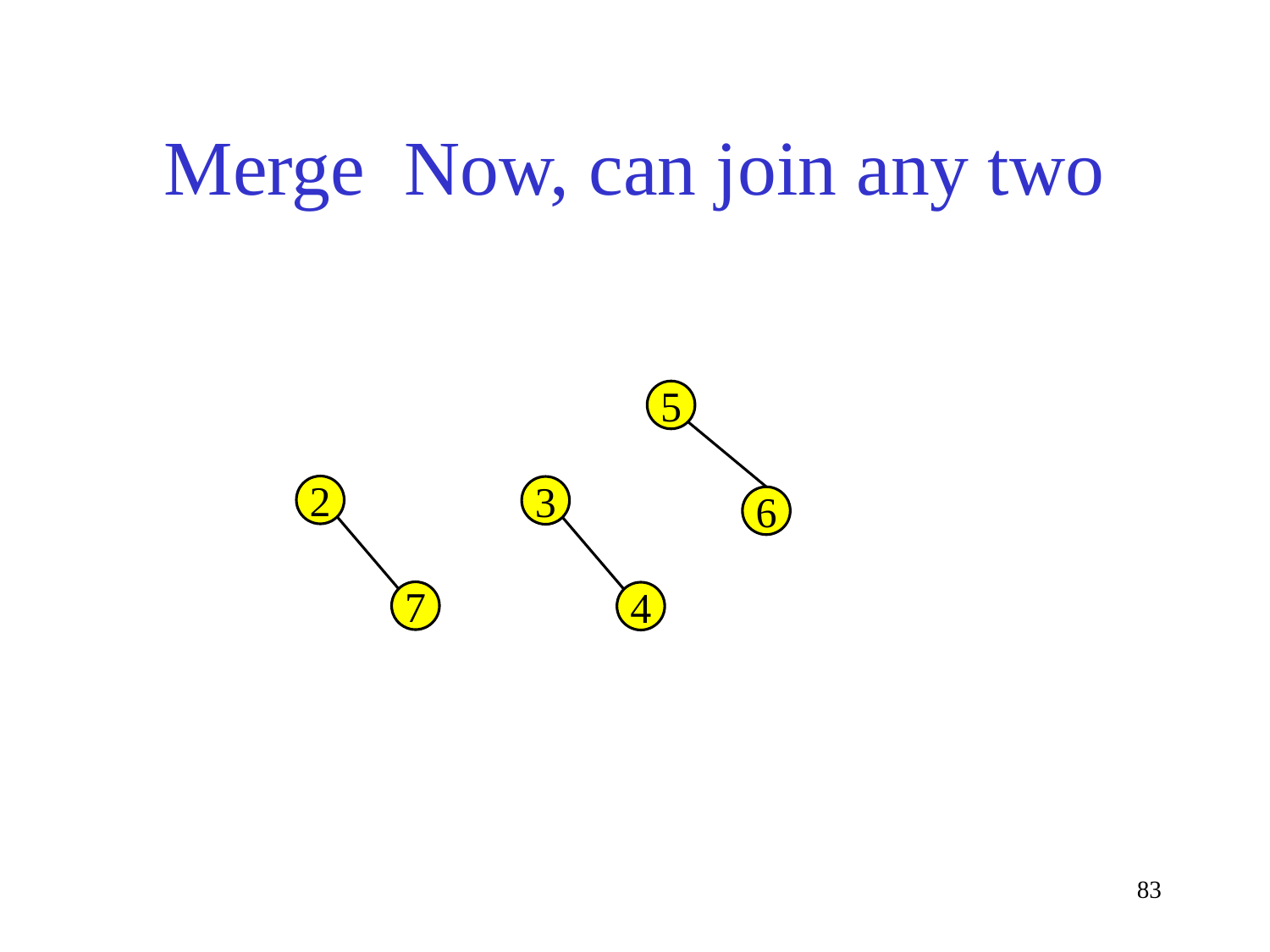

# Merge  Now, can join any two

5
2
3
6
7
4
83